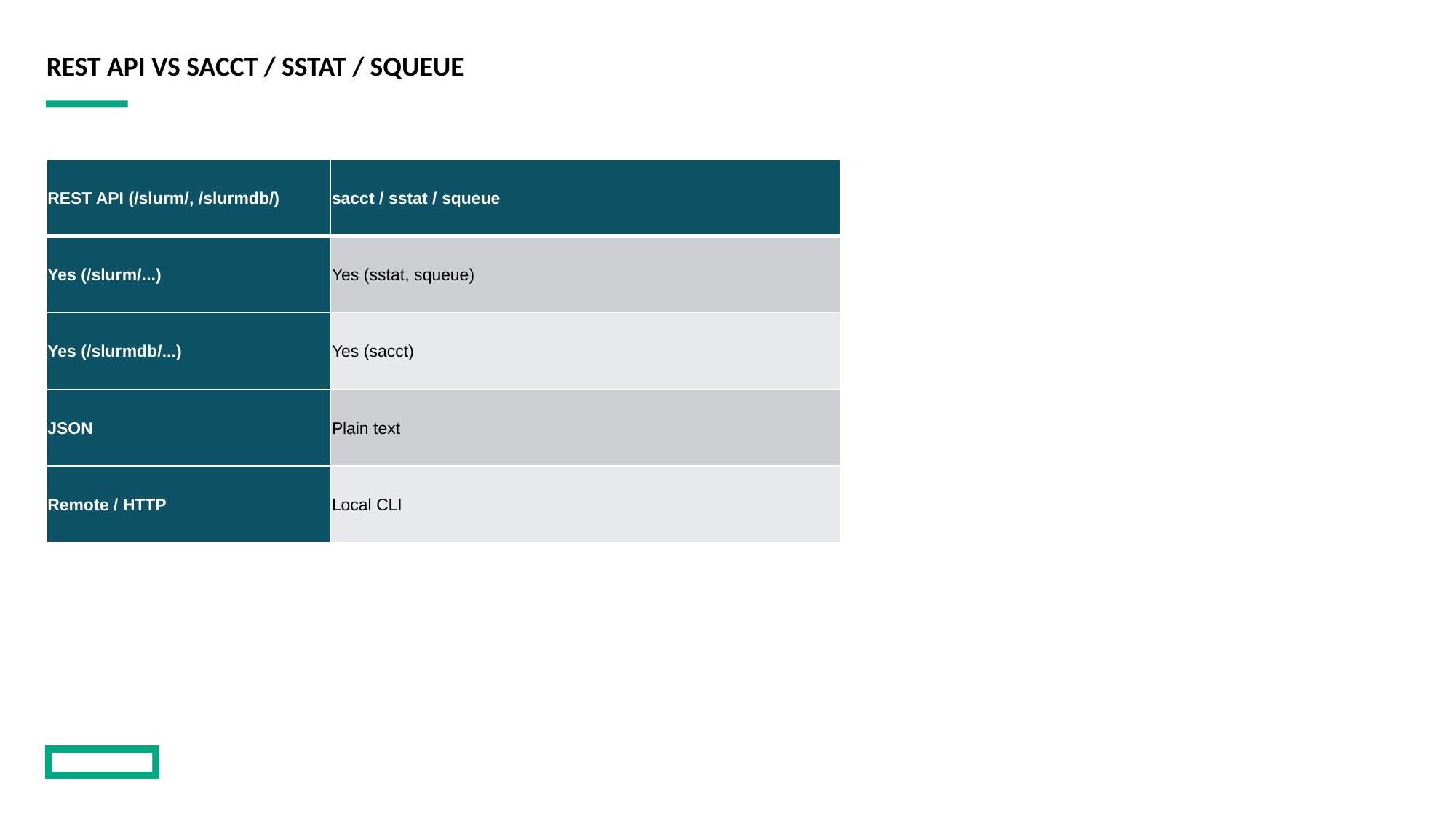

# REST API vs sacct / sstat / squeue

| REST API (/slurm/, /slurmdb/) | sacct / sstat / squeue |
| --- | --- |
| Yes (/slurm/...) | Yes (sstat, squeue) |
| Yes (/slurmdb/...) | Yes (sacct) |
| JSON | Plain text |
| Remote / HTTP | Local CLI |